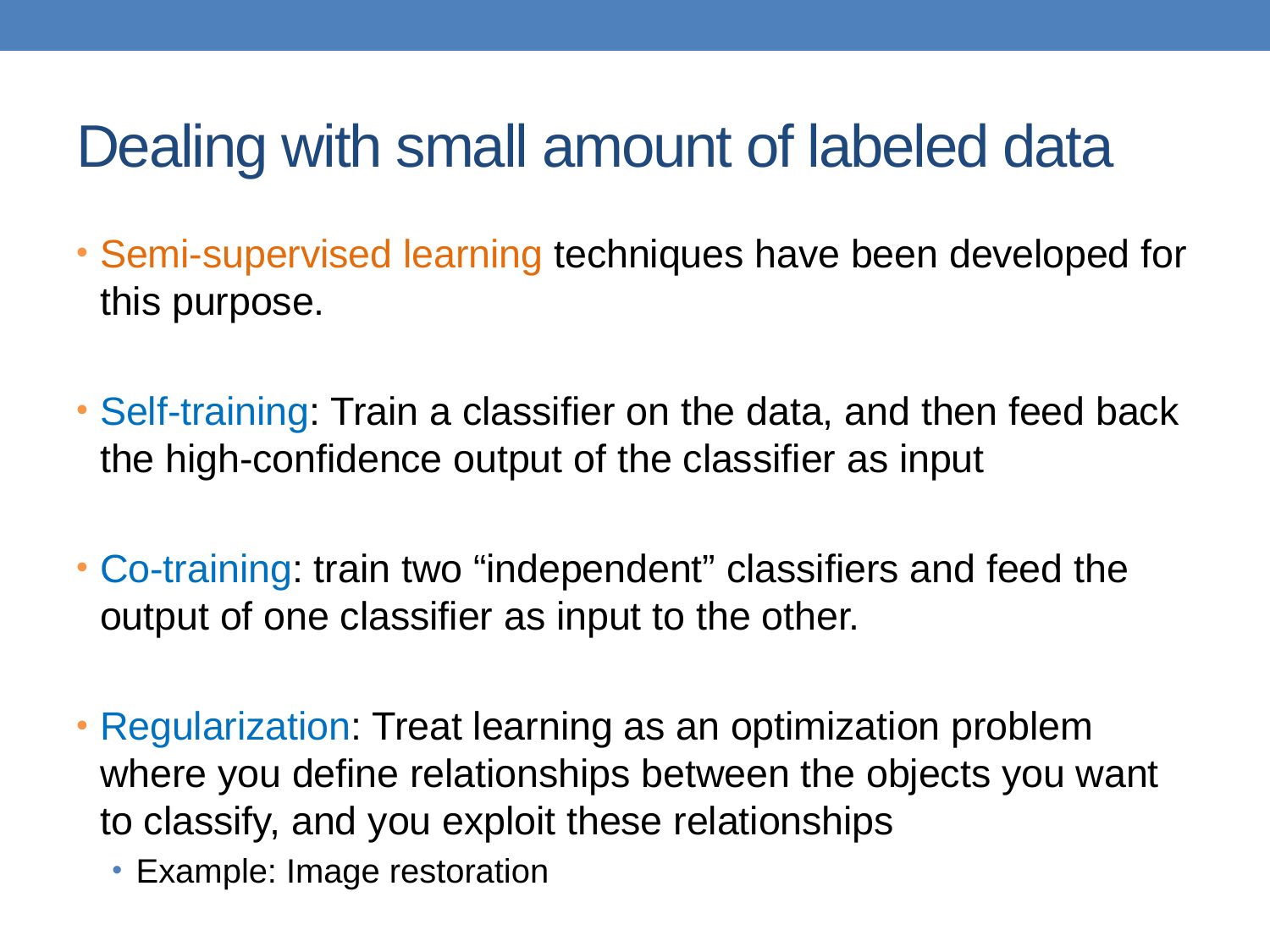

# Dealing with small amount of labeled data
Semi-supervised learning techniques have been developed for this purpose.

Self-training: Train a classifier on the data, and then feed back the high-confidence output of the classifier as input

Co-training: train two “independent” classifiers and feed the output of one classifier as input to the other.

Regularization: Treat learning as an optimization problem where you define relationships between the objects you want to classify, and you exploit these relationships
Example: Image restoration